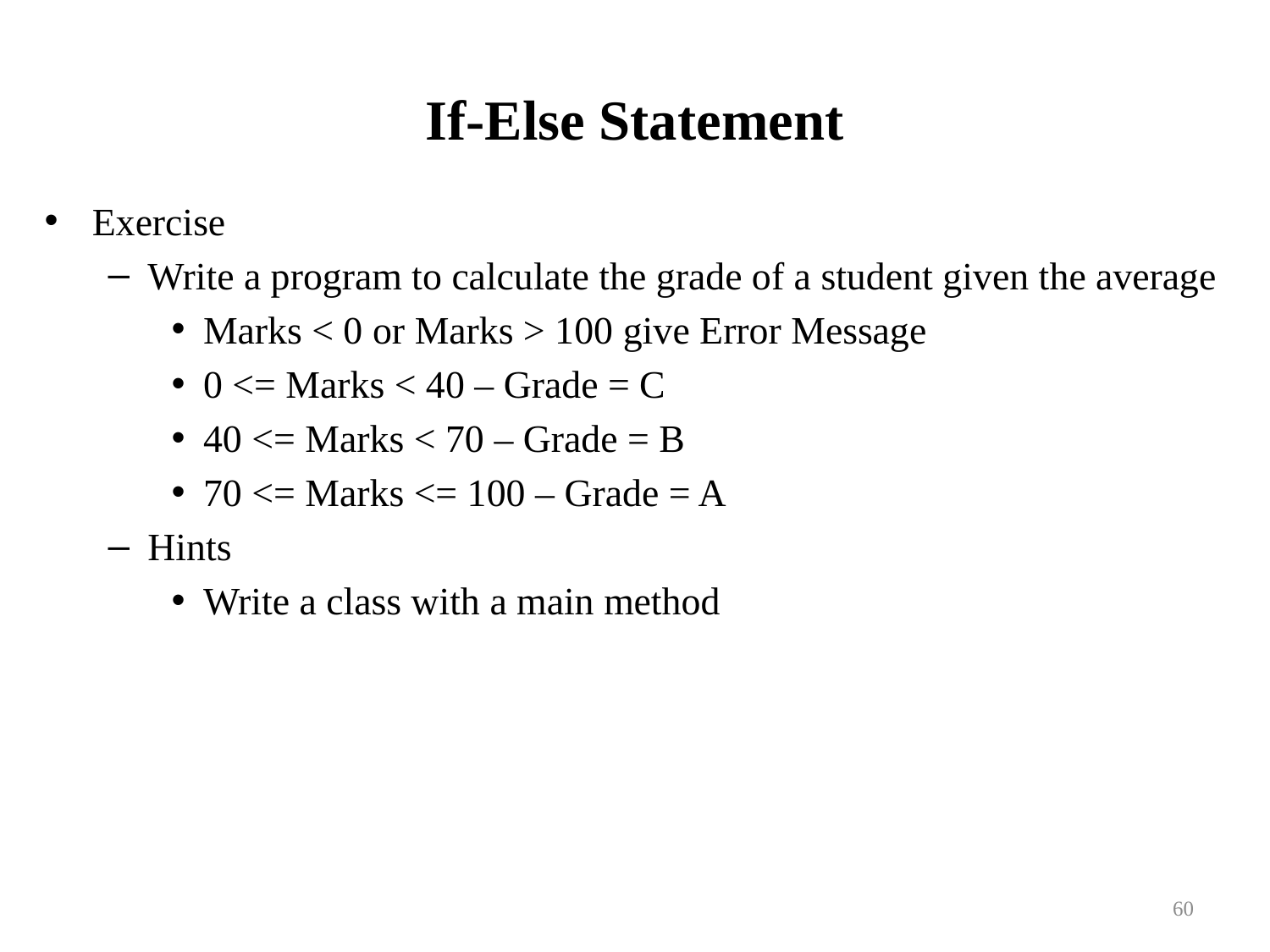

# If-Else Statement
Exercise
Write a program to calculate the grade of a student given the average
Marks < 0 or Marks > 100 give Error Message
0 <= Marks < 40 – Grade = C
40 <= Marks < 70 – Grade = B
70 <= Marks <= 100 – Grade = A
Hints
Write a class with a main method
60